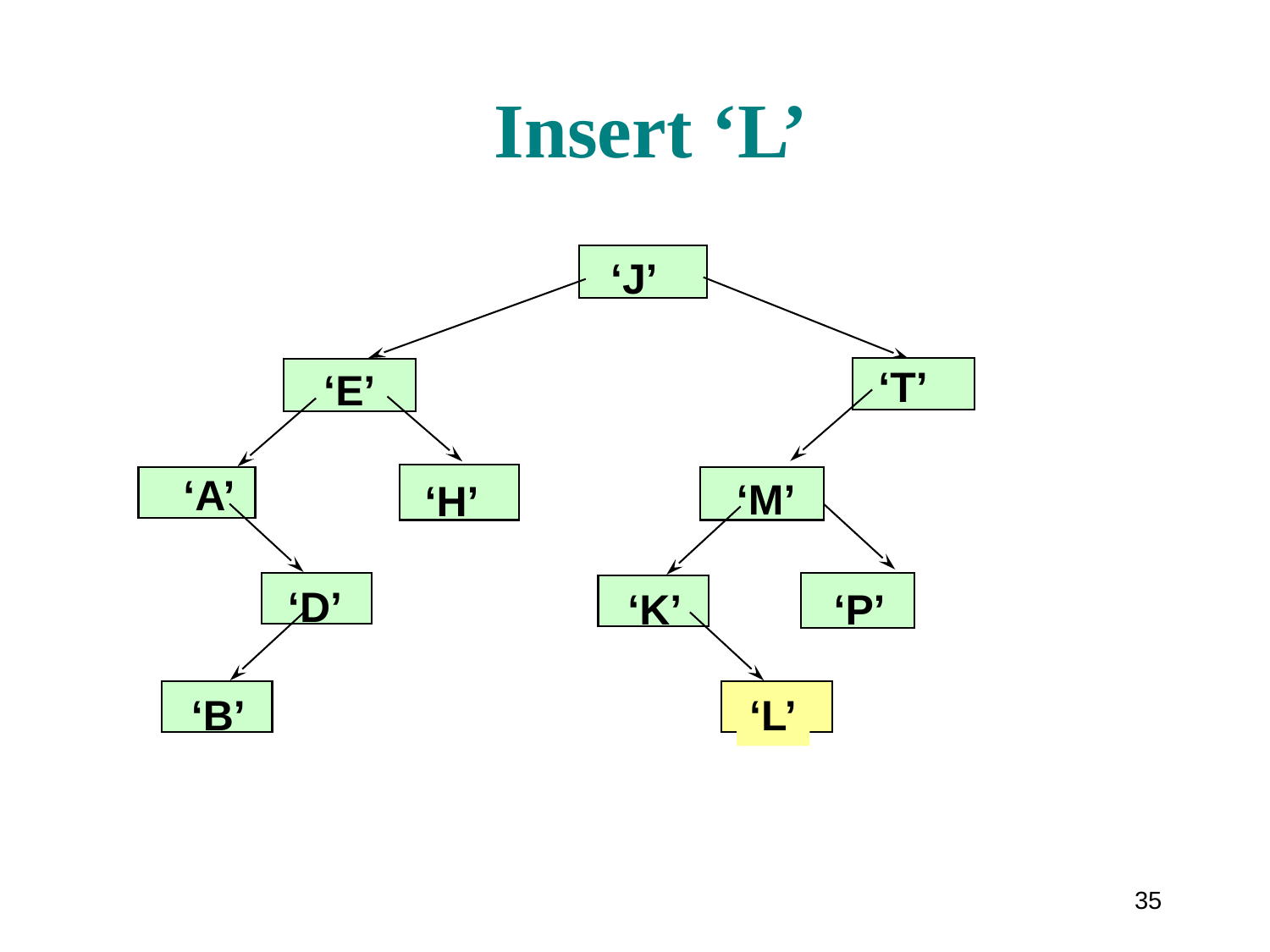

# Insert ‘L’

‘J’

‘T’
 ‘E’

‘A’

 ‘M’

‘H’

‘D’

‘K’

‘P’

‘B’

‘L’
35